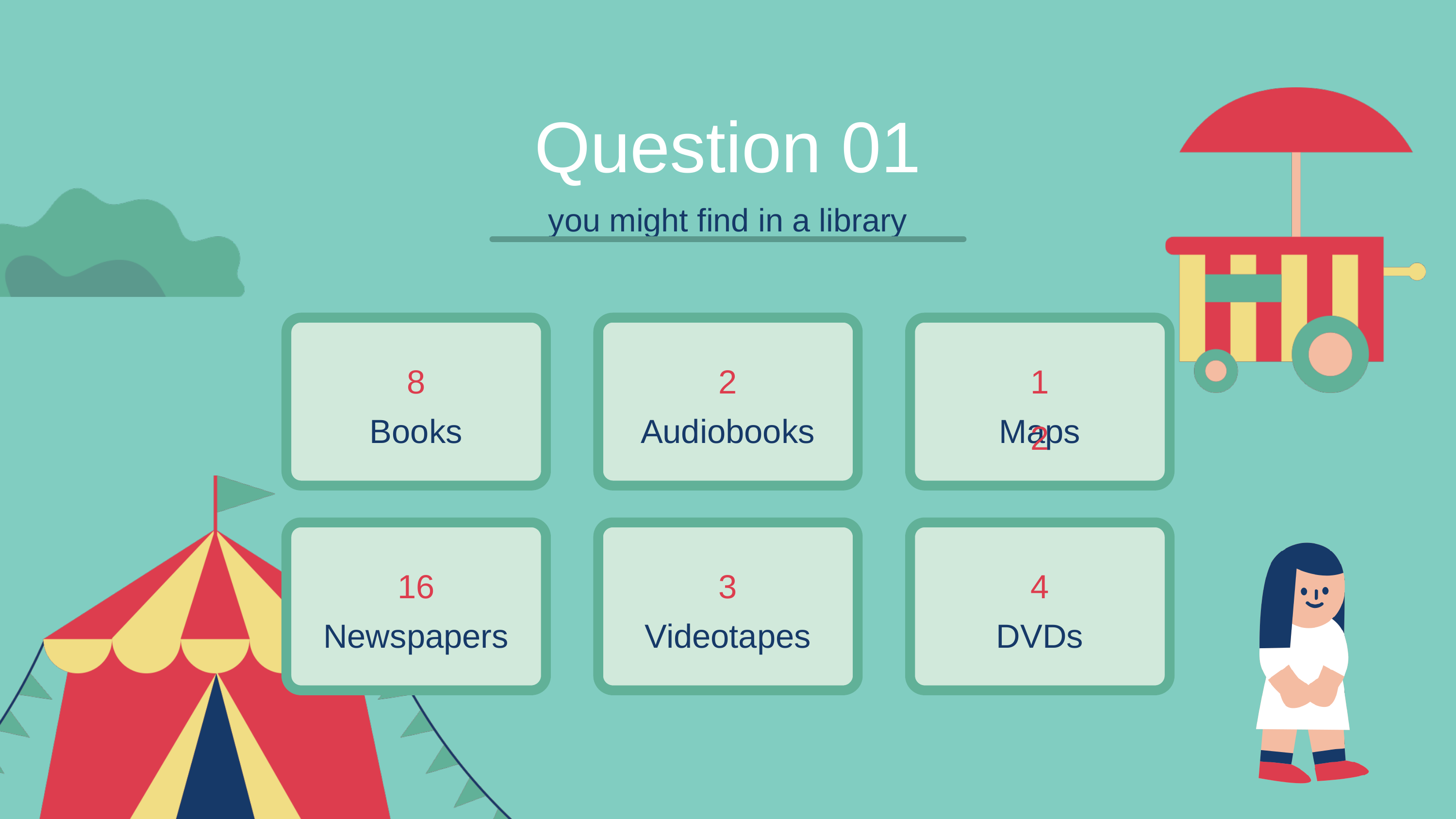

Question 01

you might find in a library

8
2
12
Books
Audiobooks
Maps

16
3
4
Newspapers
Videotapes
DVDs